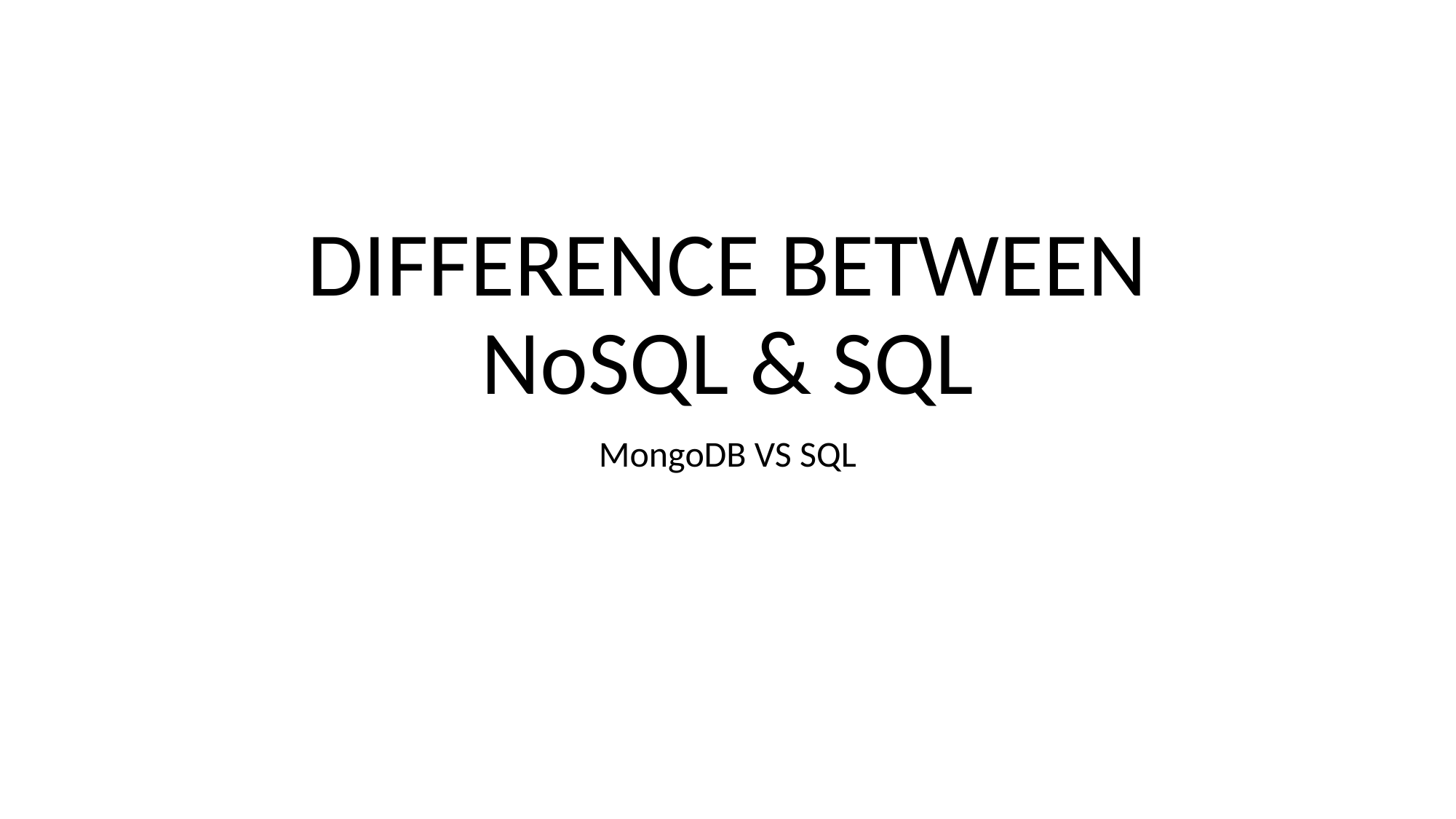

# DIFFERENCE BETWEEN NoSQL & SQL
MongoDB VS SQL